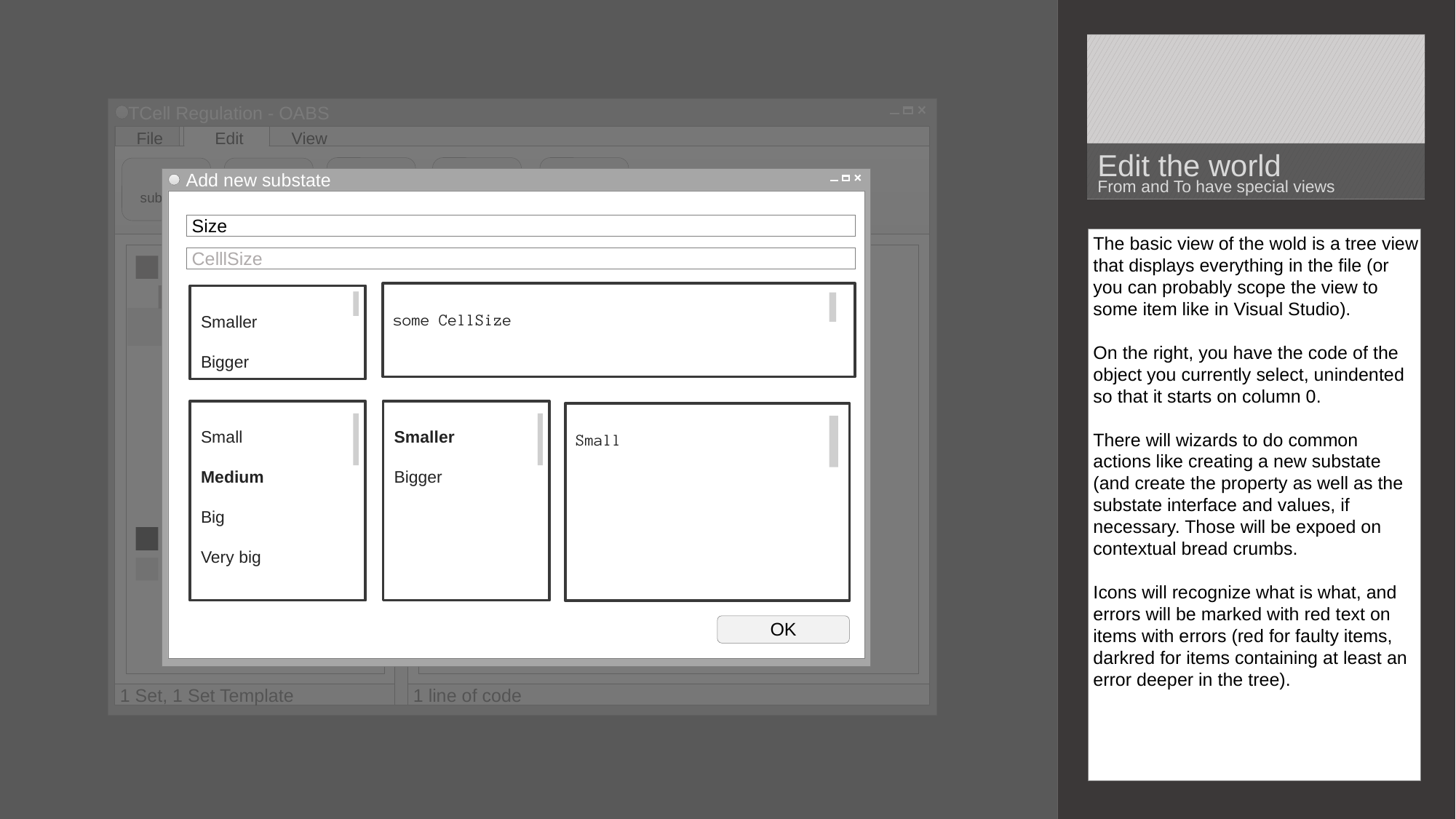

Edit the world

From and To have special views

TCell Regulation - OABS

File
Edit

View

+
transition
+
global
+
instance
+
property
+
substate

Add new substate

Size
The basic view of the wold is a tree view that displays everything in the file (or you can probably scope the view to some item like in Visual Studio).

On the right, you have the code of the object you currently select, unindented so that it starts on column 0.

There will wizards to do common actions like creating a new substate (and create the property as well as the substate interface and values, if necessary. Those will be expoed on contextual bread crumbs.

Icons will recognize what is what, and errors will be marked with red text on items with errors (red for faulty items, darkred for items containing at least an error deeper in the tree).

CellSet

Cell

Function

Age

CellFunction

Experiment

text
some CellFunction
CelllSize
some CellSize

Smaller
Bigger

Small
Medium
Big
Very big

Smaller
Bigger

Small

CellAge

G1

G2

G3
OK
1 Set, 1 Set Template
1 line of code